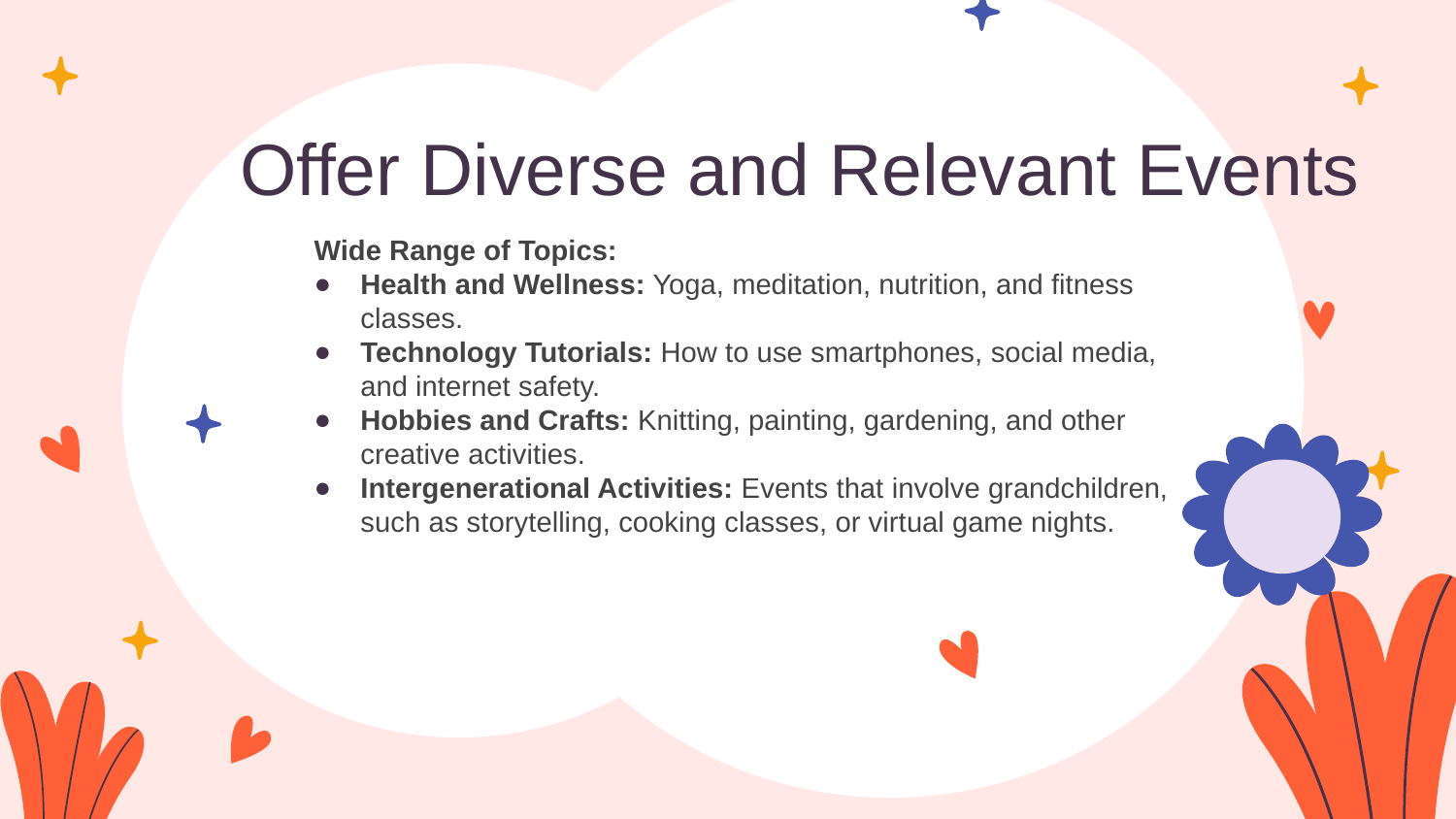

# Offer Diverse and Relevant Events
Wide Range of Topics:
Health and Wellness: Yoga, meditation, nutrition, and fitness classes.
Technology Tutorials: How to use smartphones, social media, and internet safety.
Hobbies and Crafts: Knitting, painting, gardening, and other creative activities.
Intergenerational Activities: Events that involve grandchildren, such as storytelling, cooking classes, or virtual game nights.